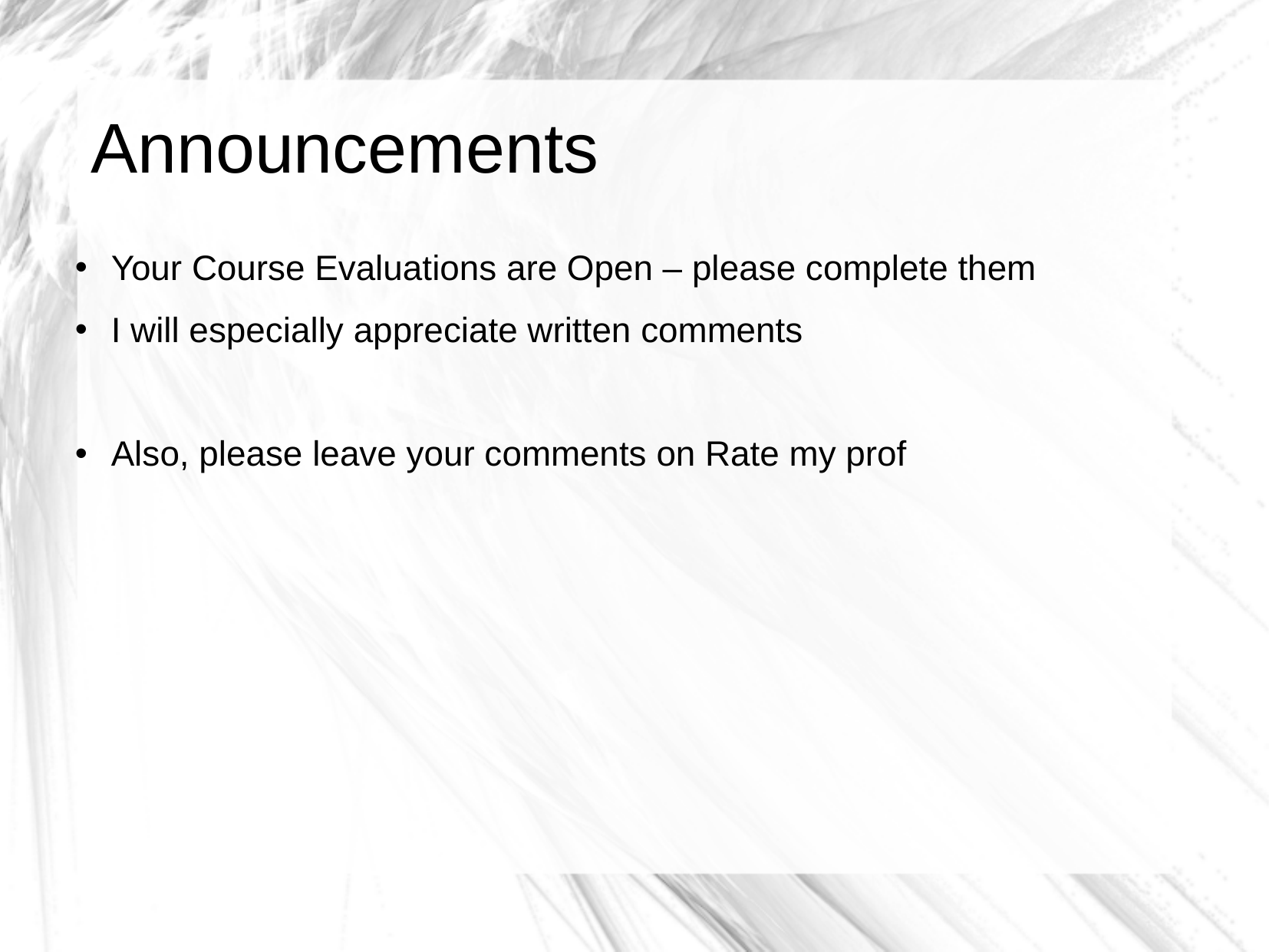

Announcements
Your Course Evaluations are Open – please complete them
I will especially appreciate written comments

Also, please leave your comments on Rate my prof